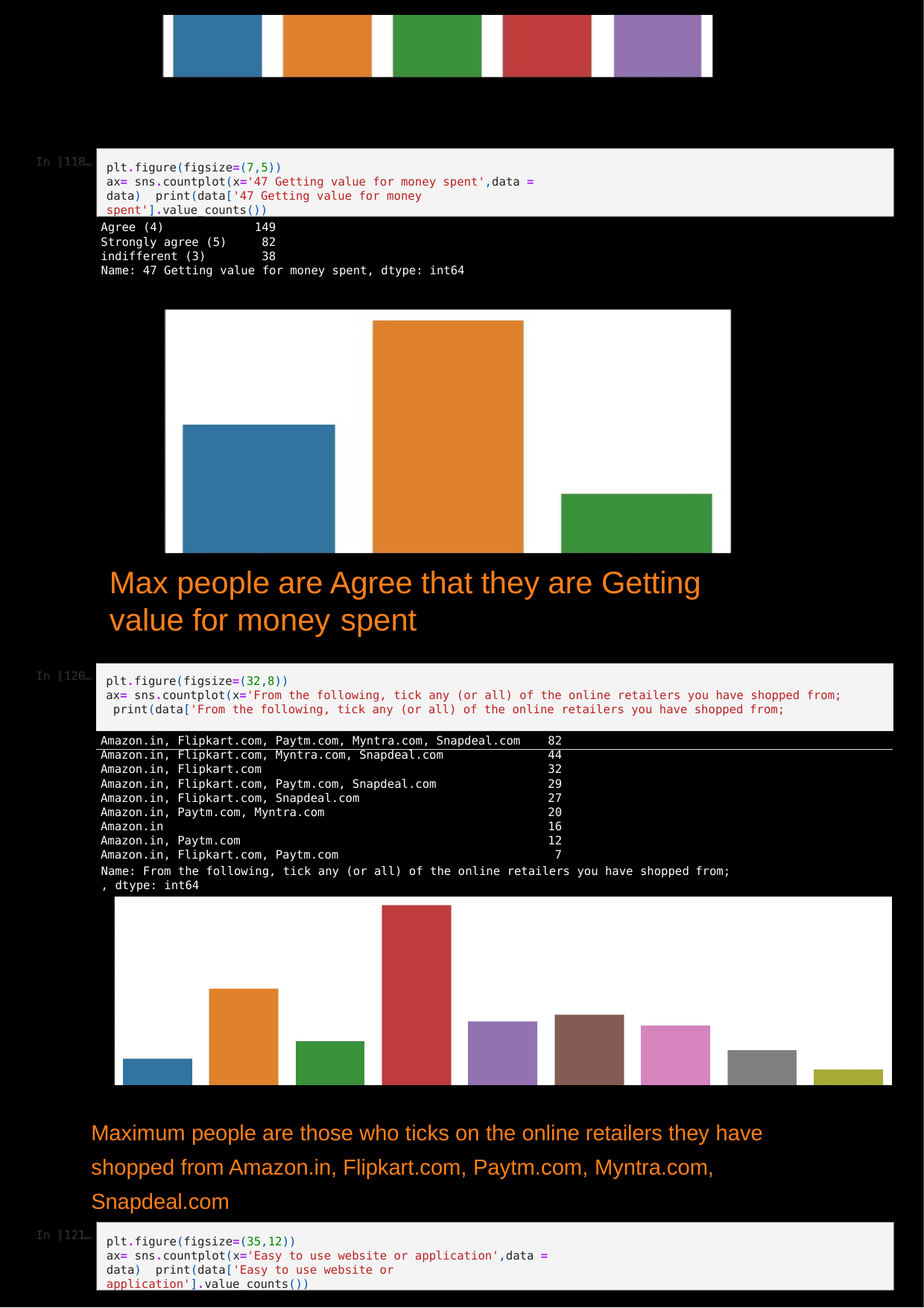

plt.figure(figsize=(7,5))
ax= sns.countplot(x='47 Getting value for money spent',data = data)  print(data['47 Getting value for money spent'].value_counts())
Agree (4)
Strongly agree (5)
indifferent (3)
149
82
38
Name: 47 Getting value for money spent, dtype: int64

Max people are Agree that they are Getting value for money spent

| plt.figure(figsize=(32,8)) ax= sns.countplot(x='From the following, tick any (or all) of the online retailers you have shopped from; print(data['From the following, tick any (or all) of the online retailers you have shopped from; |  |
| --- | --- |
| Amazon.in, Flipkart.com, Paytm.com, Myntra.com, Snapdeal.com | 82 |
| Amazon.in, Flipkart.com, Myntra.com, Snapdeal.com | 44 |
| Amazon.in, Flipkart.com | 32 |
| Amazon.in, Flipkart.com, Paytm.com, Snapdeal.com | 29 |
| Amazon.in, Flipkart.com, Snapdeal.com | 27 |
| Amazon.in, Paytm.com, Myntra.com | 20 |
| Amazon.in | 16 |
| Amazon.in, Paytm.com | 12 |
| Amazon.in, Flipkart.com, Paytm.com | 7 |
Name: From the following, tick any (or all) of the online retailers you have shopped from;
, dtype: int64

Maximum people are those who ticks on the online retailers they have shopped from Amazon.in, Flipkart.com, Paytm.com, Myntra.com,  Snapdeal.com

plt.figure(figsize=(35,12))
ax= sns.countplot(x='Easy to use website or application',data = data)  print(data['Easy to use website or application'].value_counts())